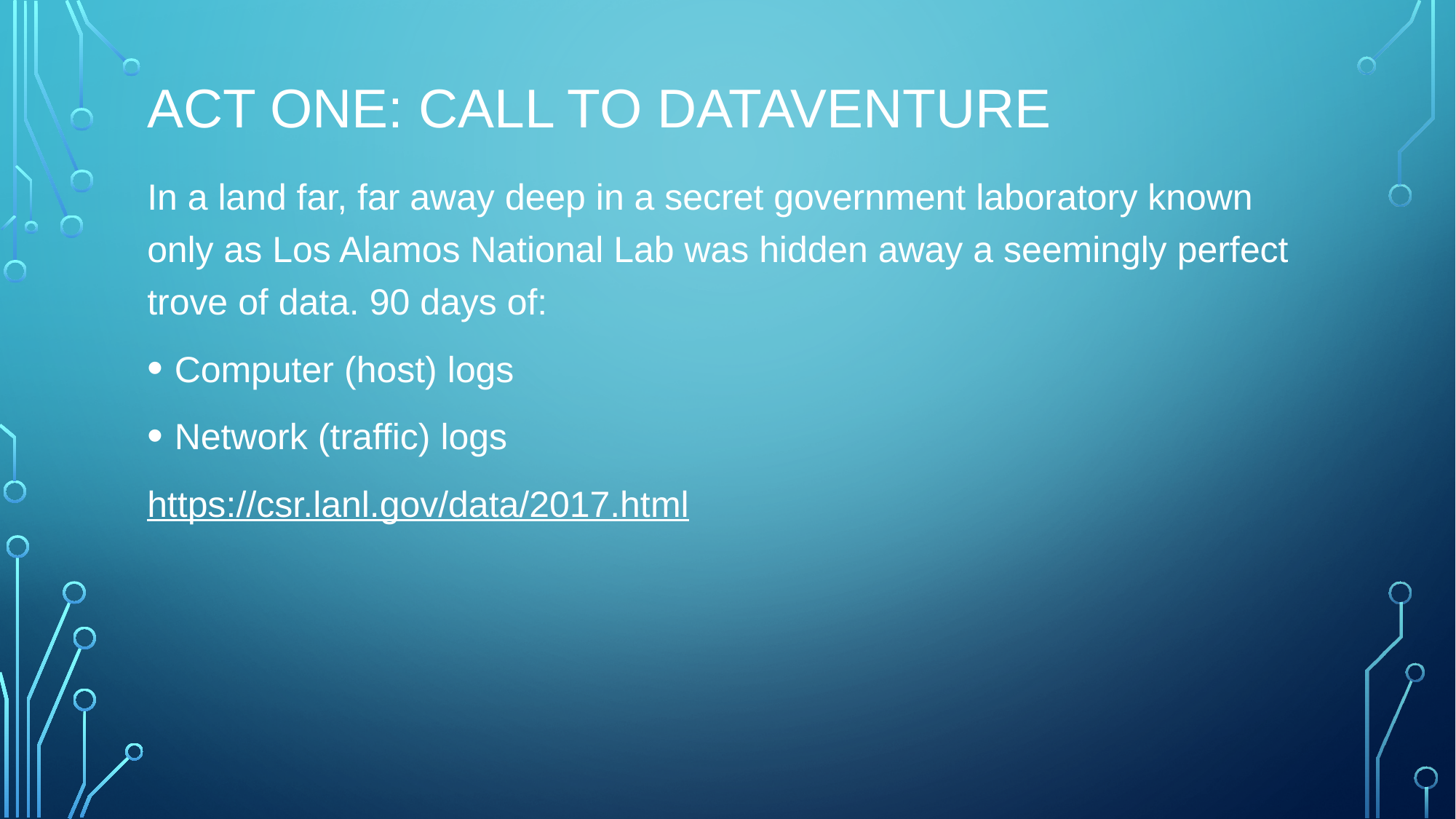

# ACT ONE: call to dataVenture
In a land far, far away deep in a secret government laboratory known only as Los Alamos National Lab was hidden away a seemingly perfect trove of data. 90 days of:
Computer (host) logs
Network (traffic) logs
https://csr.lanl.gov/data/2017.html